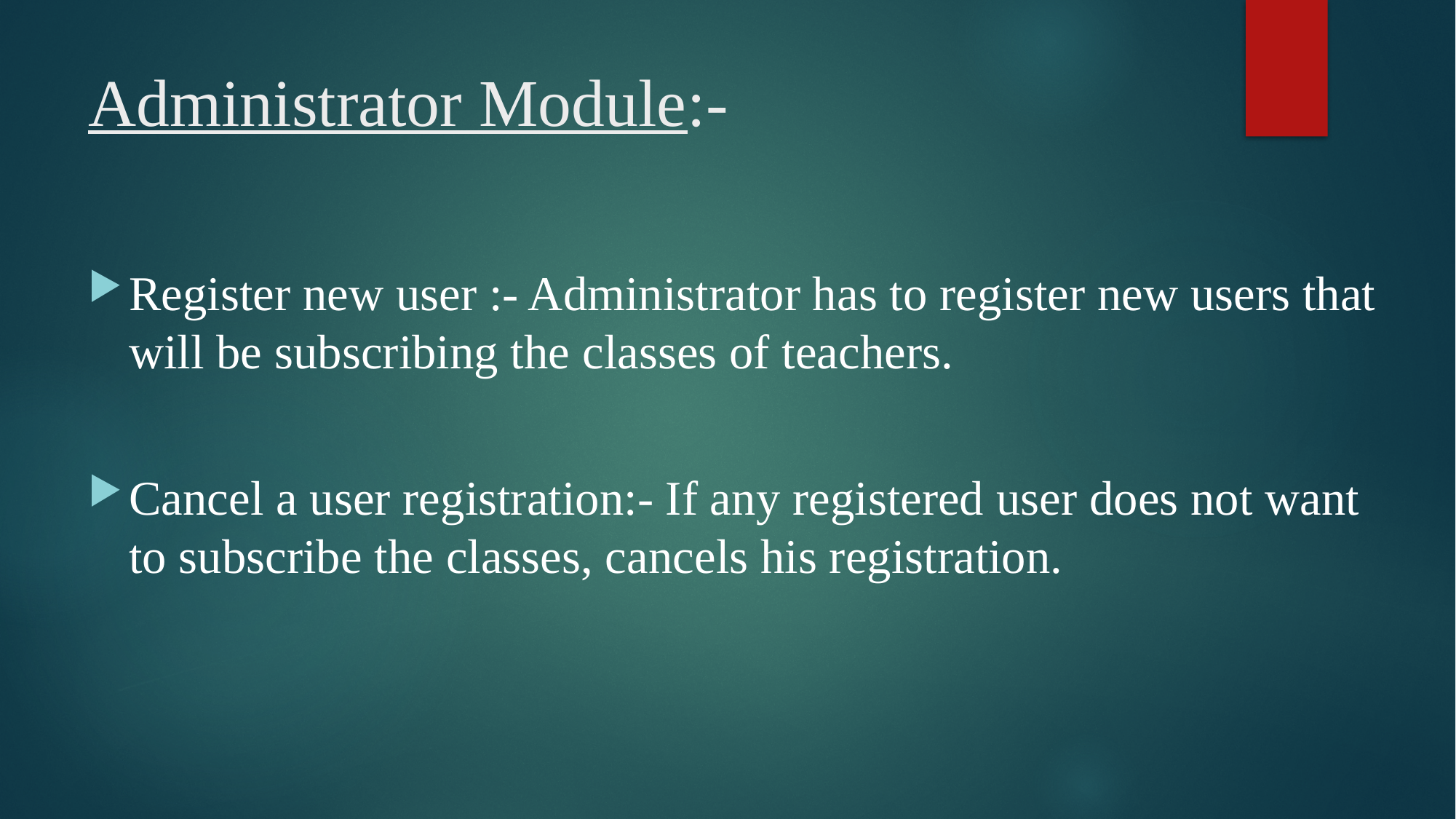

# Administrator Module:-
Register new user :- Administrator has to register new users that will be subscribing the classes of teachers.

Cancel a user registration:- If any registered user does not want to subscribe the classes, cancels his registration.